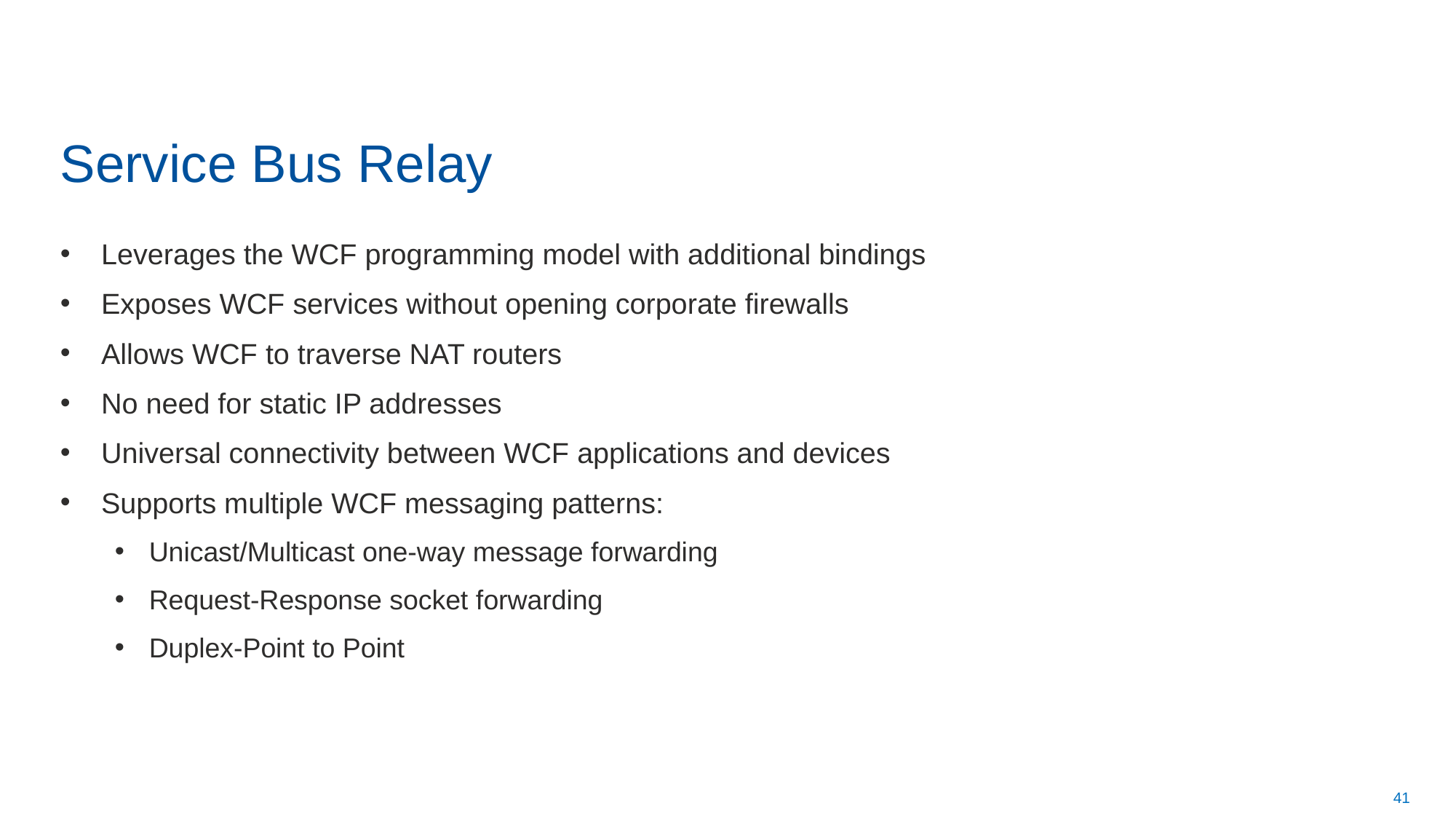

# Service Bus Relay
Leverages the WCF programming model with additional bindings
Exposes WCF services without opening corporate firewalls
Allows WCF to traverse NAT routers
No need for static IP addresses
Universal connectivity between WCF applications and devices
Supports multiple WCF messaging patterns:
Unicast/Multicast one-way message forwarding
Request-Response socket forwarding
Duplex-Point to Point